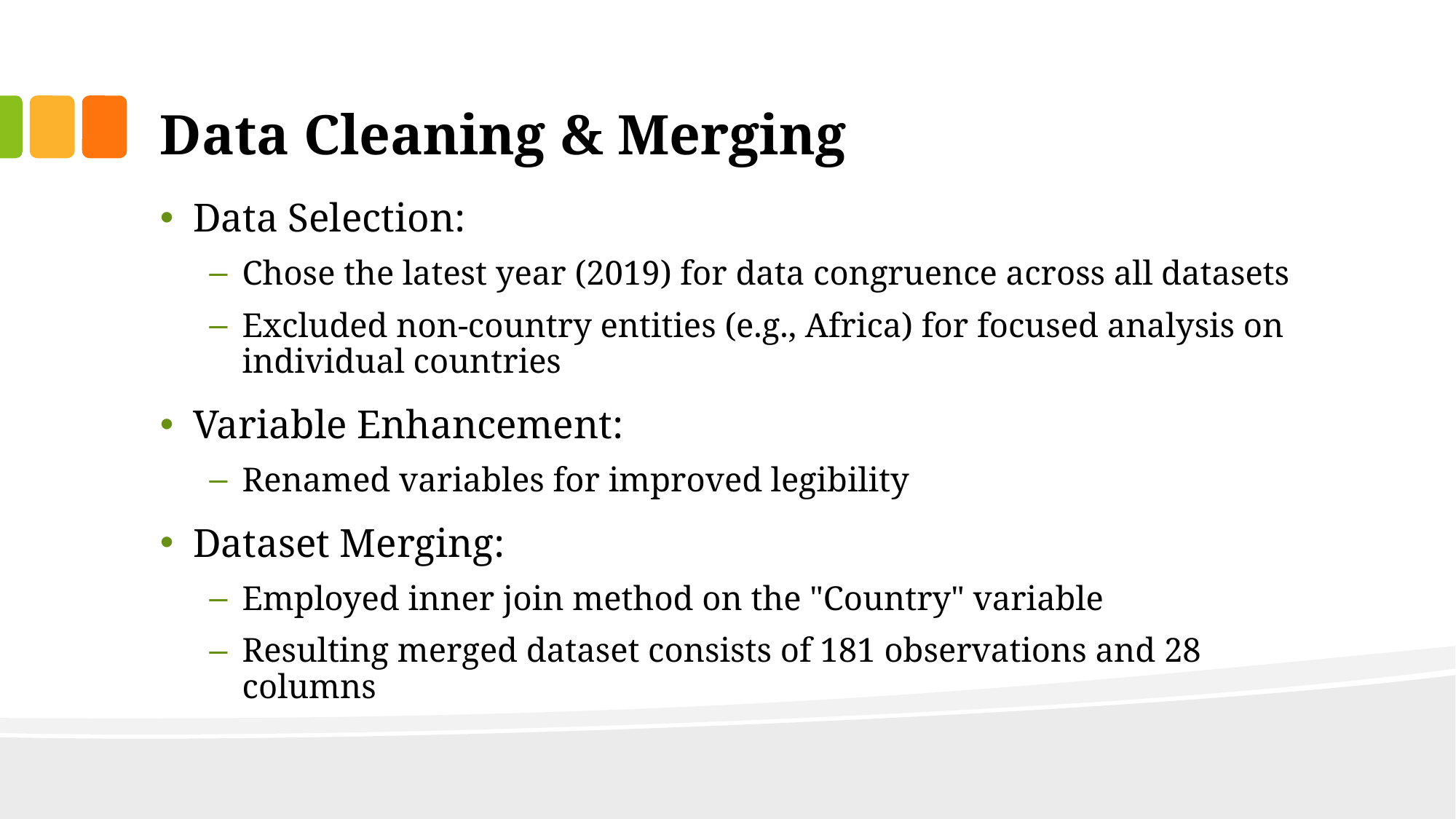

# Data Cleaning & Merging
Data Selection:
Chose the latest year (2019) for data congruence across all datasets
Excluded non-country entities (e.g., Africa) for focused analysis on individual countries
Variable Enhancement:
Renamed variables for improved legibility
Dataset Merging:
Employed inner join method on the "Country" variable
Resulting merged dataset consists of 181 observations and 28 columns